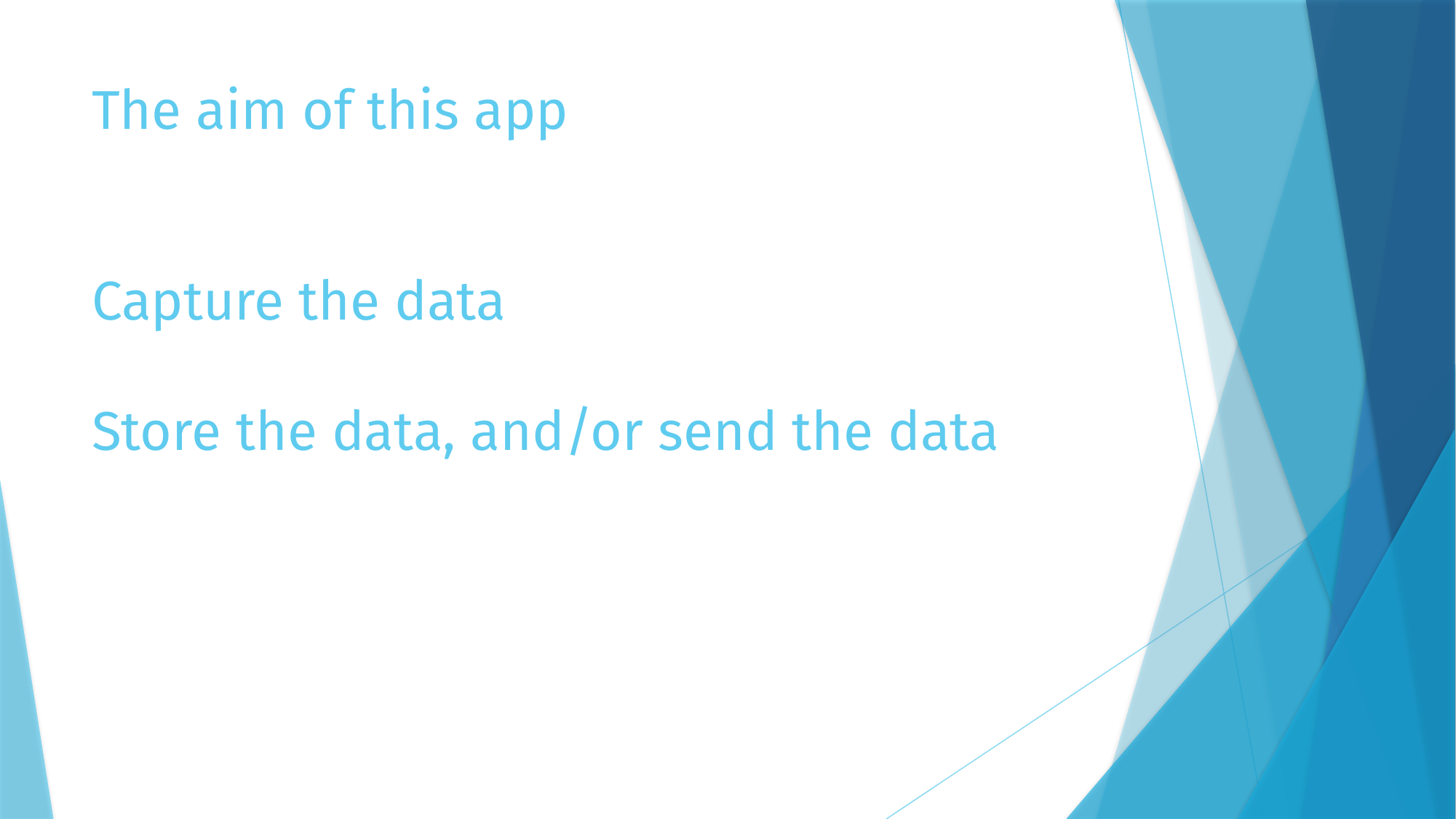

# The aim of this app
Capture the data
Store the data, and/or send the data